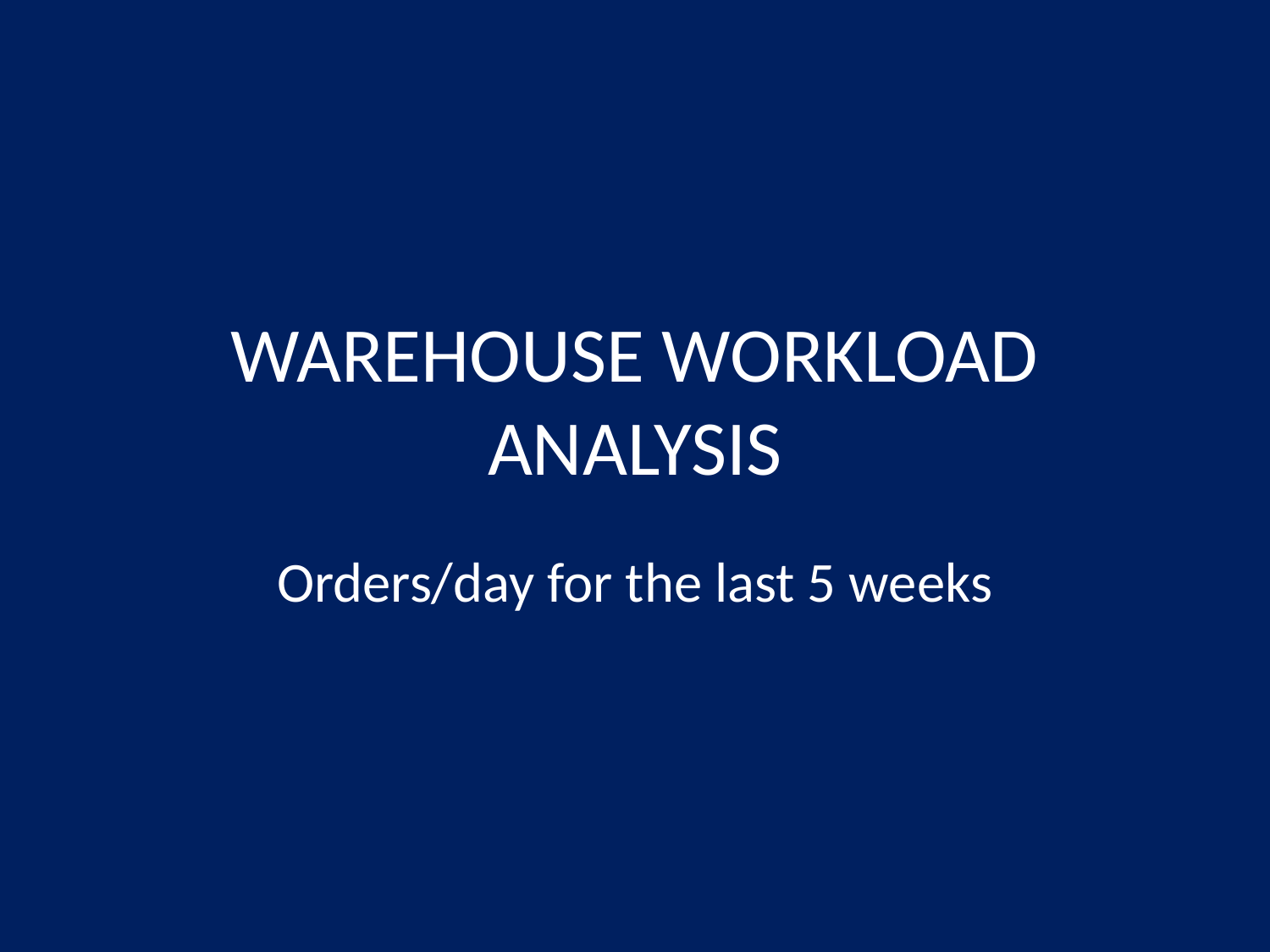

# WAREHOUSE WORKLOAD ANALYSIS
Orders/day for the last 5 weeks